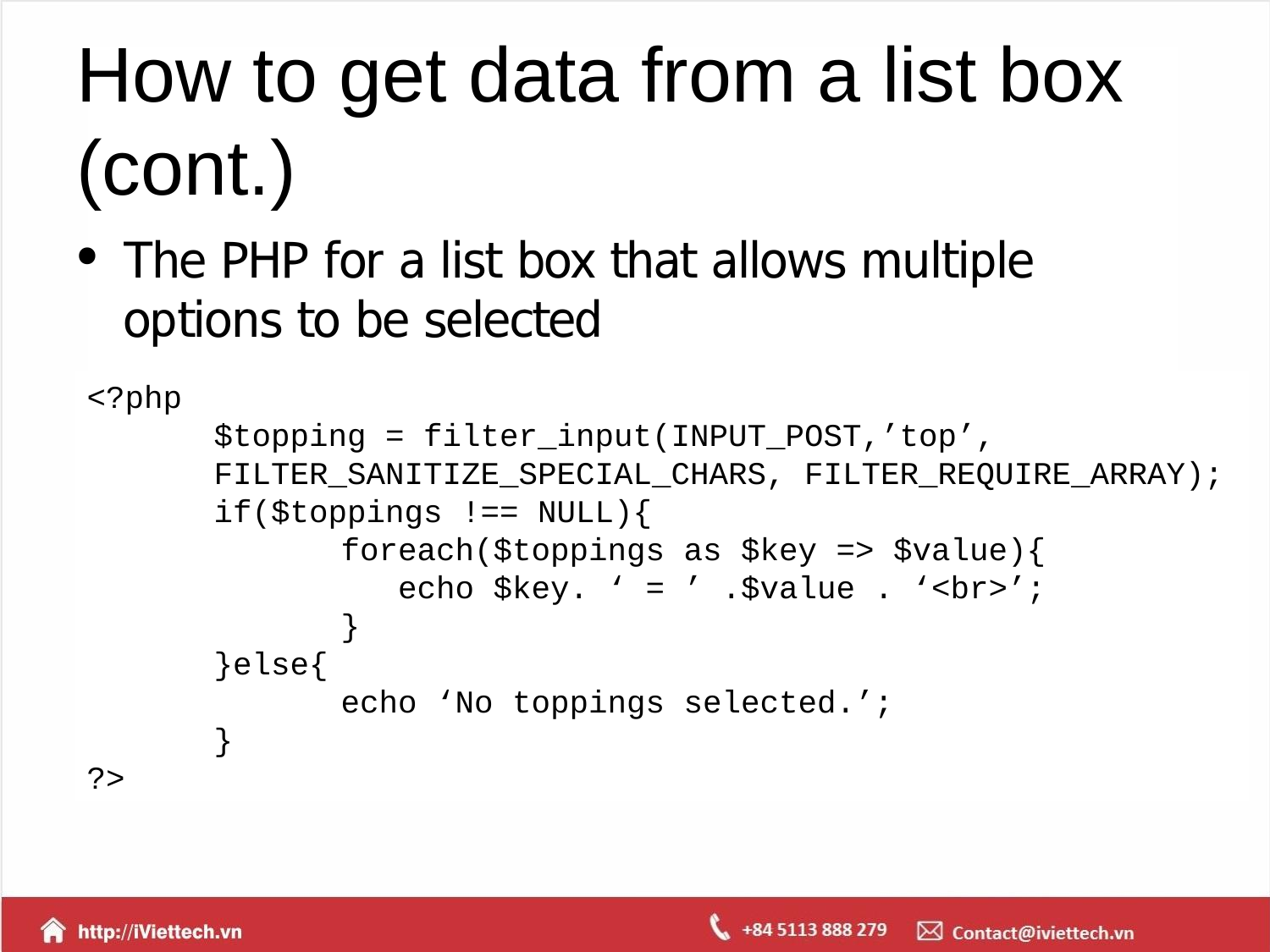

# How to get data from a list box (cont.)
The PHP for a list box that allows multiple options to be selected
<?php
	$topping = filter_input(INPUT_POST,’top’,
	FILTER_SANITIZE_SPECIAL_CHARS, FILTER_REQUIRE_ARRAY);
	if($toppings !== NULL){
		foreach($toppings as $key => $value){
		   echo $key. ‘ = ’ .$value . ‘<br>’;
		}
	}else{
		echo ‘No toppings selected.’;
	}
?>